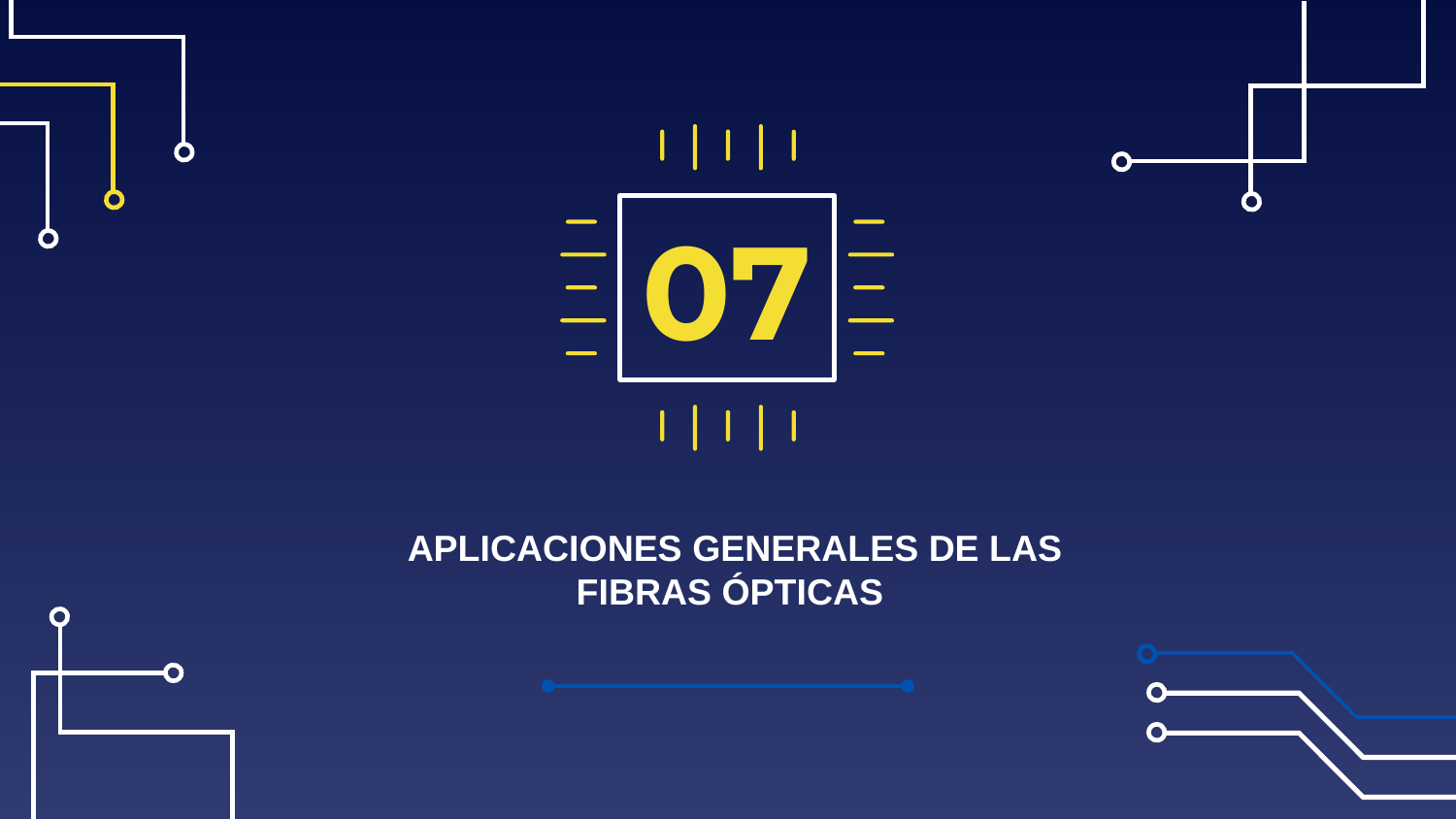

07

# APLICACIONES GENERALES DE LAS FIBRAS ÓPTICAS